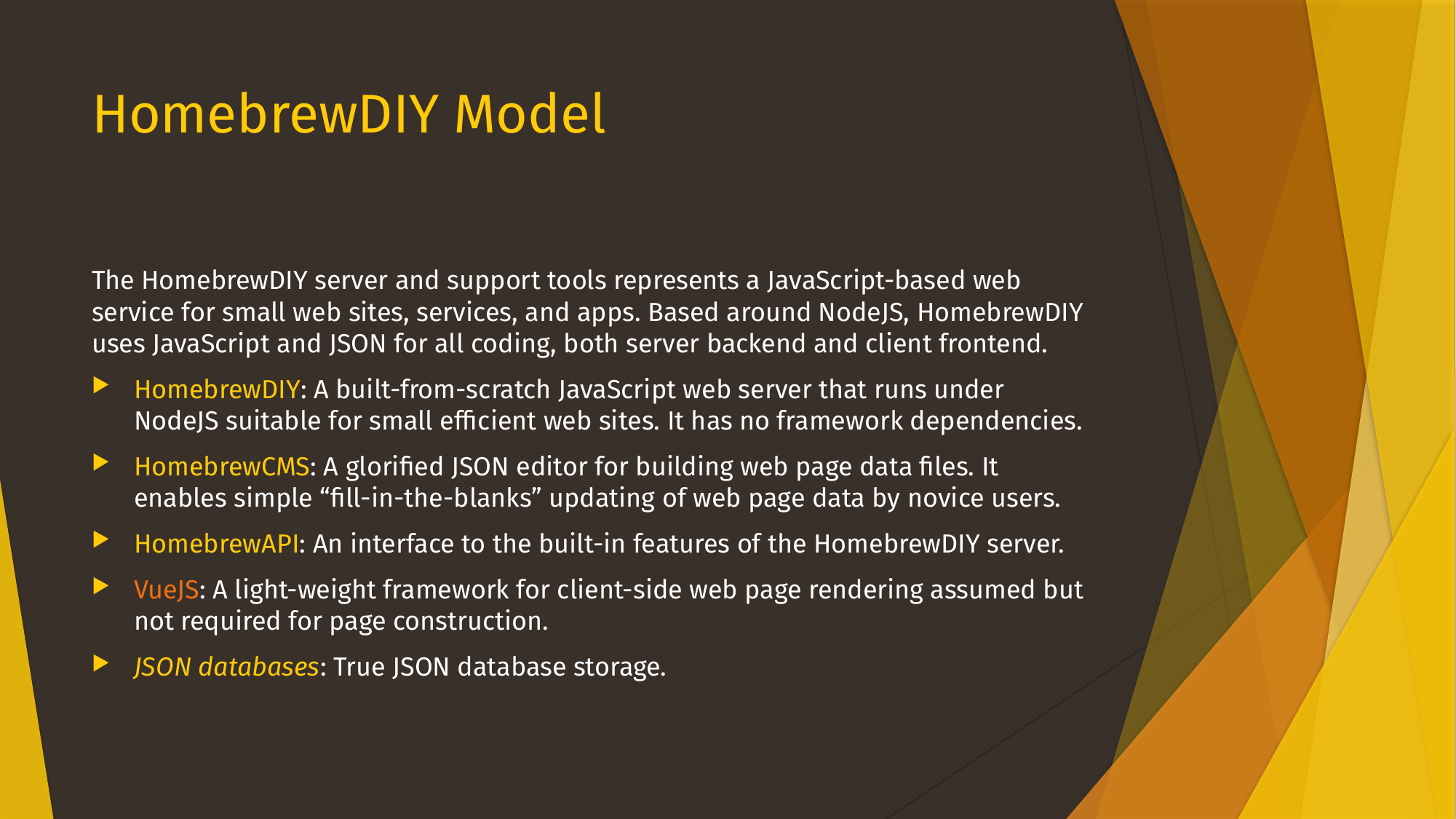

# HomebrewDIY Model
The HomebrewDIY server and support tools represents a JavaScript-based web service for small web sites, services, and apps. Based around NodeJS, HomebrewDIY uses JavaScript and JSON for all coding, both server backend and client frontend.
HomebrewDIY: A built-from-scratch JavaScript web server that runs under NodeJS suitable for small efficient web sites. It has no framework dependencies.
HomebrewCMS: A glorified JSON editor for building web page data files. It enables simple “fill-in-the-blanks” updating of web page data by novice users.
HomebrewAPI: An interface to the built-in features of the HomebrewDIY server.
VueJS: A light-weight framework for client-side web page rendering assumed but not required for page construction.
JSON databases: True JSON database storage.